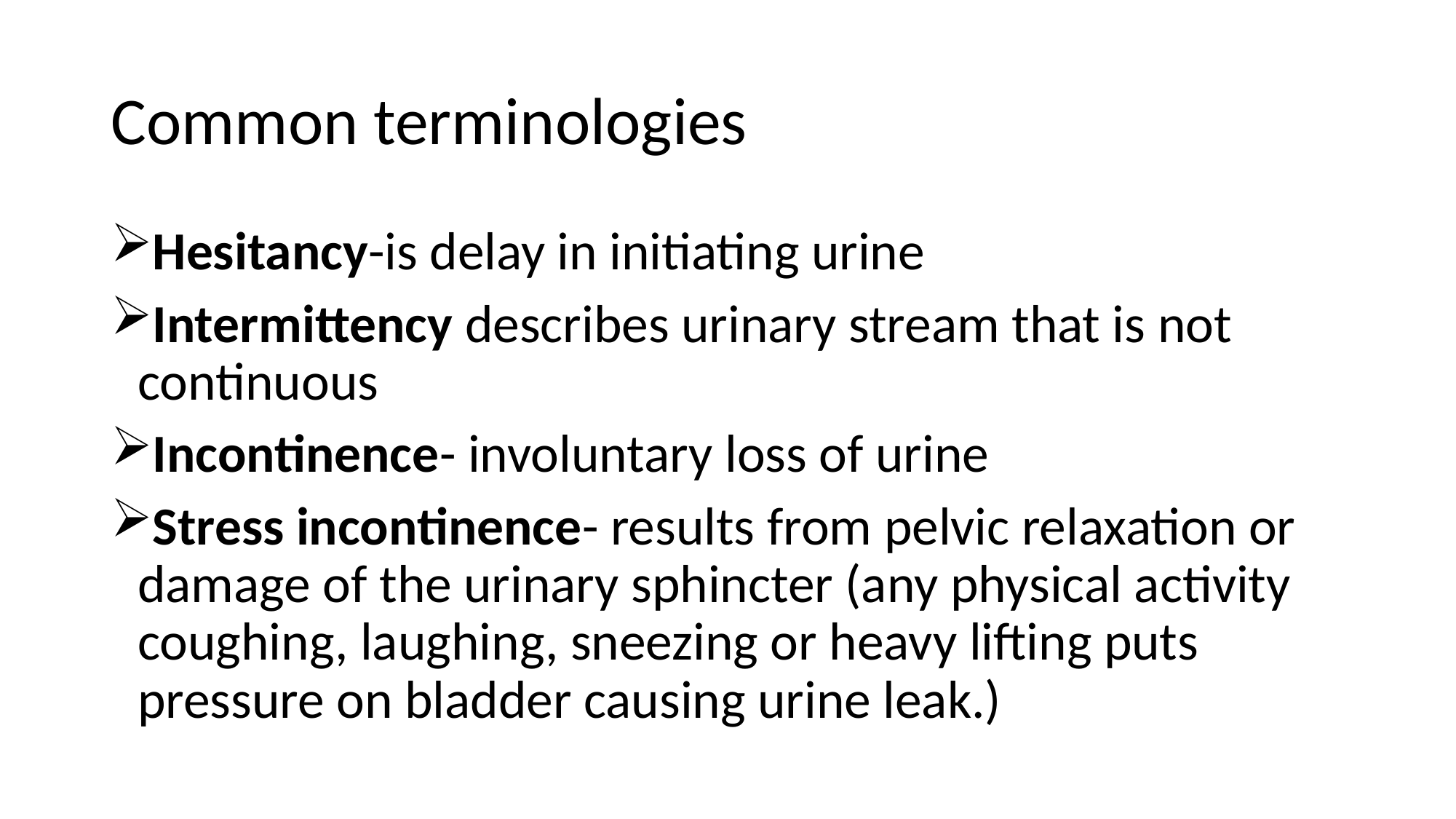

# Common terminologies
Hesitancy-is delay in initiating urine
Intermittency describes urinary stream that is not continuous
Incontinence- involuntary loss of urine
Stress incontinence- results from pelvic relaxation or damage of the urinary sphincter (any physical activity coughing, laughing, sneezing or heavy lifting puts pressure on bladder causing urine leak.)